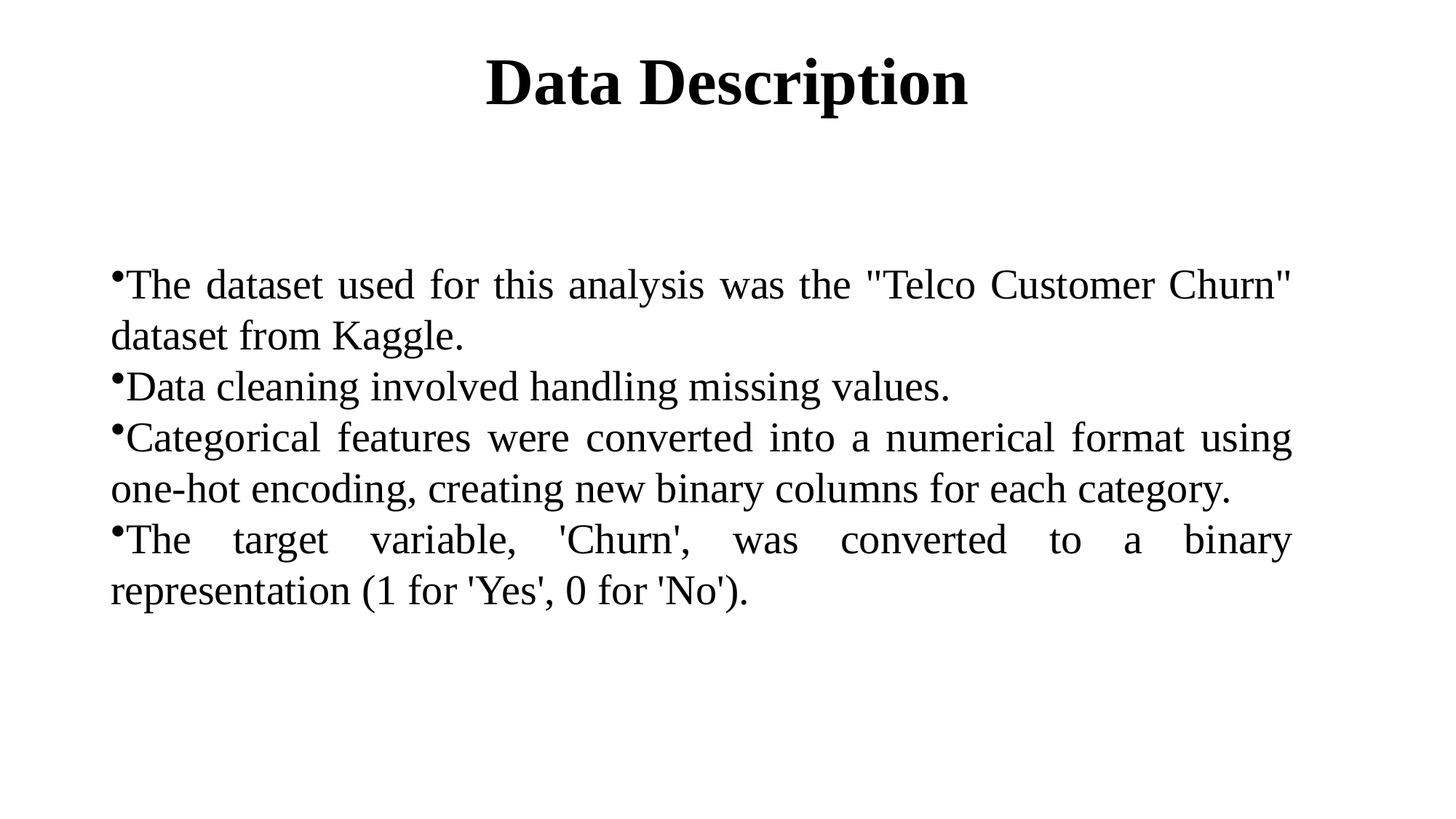

# Data Description
The dataset used for this analysis was the "Telco Customer Churn" dataset from Kaggle.
Data cleaning involved handling missing values.
Categorical features were converted into a numerical format using one-hot encoding, creating new binary columns for each category.
The target variable, 'Churn', was converted to a binary representation (1 for 'Yes', 0 for 'No').